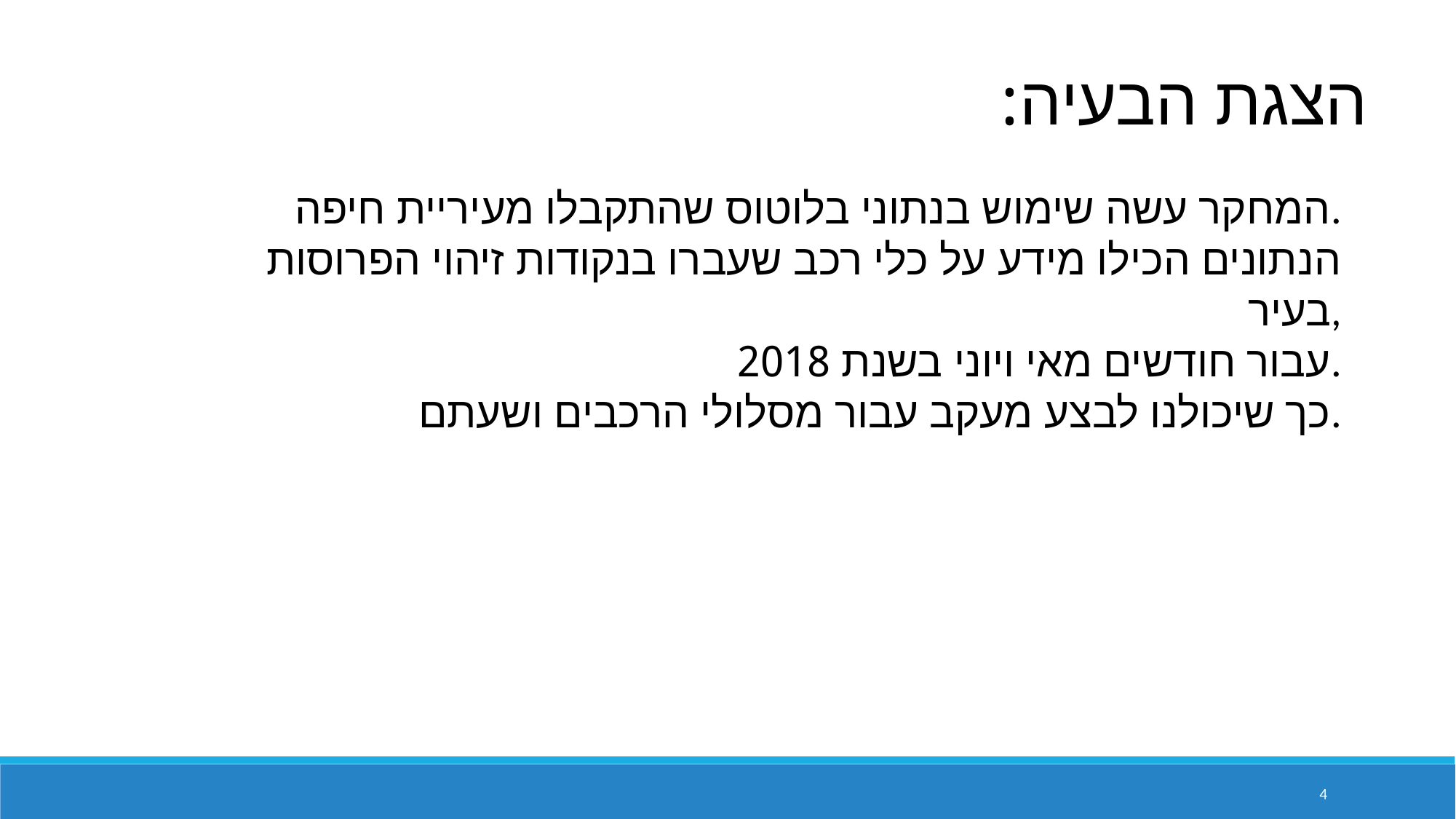

הצגת הבעיה:

המחקר עשה שימוש בנתוני בלוטוס שהתקבלו מעיריית חיפה.
הנתונים הכילו מידע על כלי רכב שעברו בנקודות זיהוי הפרוסות בעיר,
עבור חודשים מאי ויוני בשנת 2018.
כך שיכולנו לבצע מעקב עבור מסלולי הרכבים ושעתם.

4